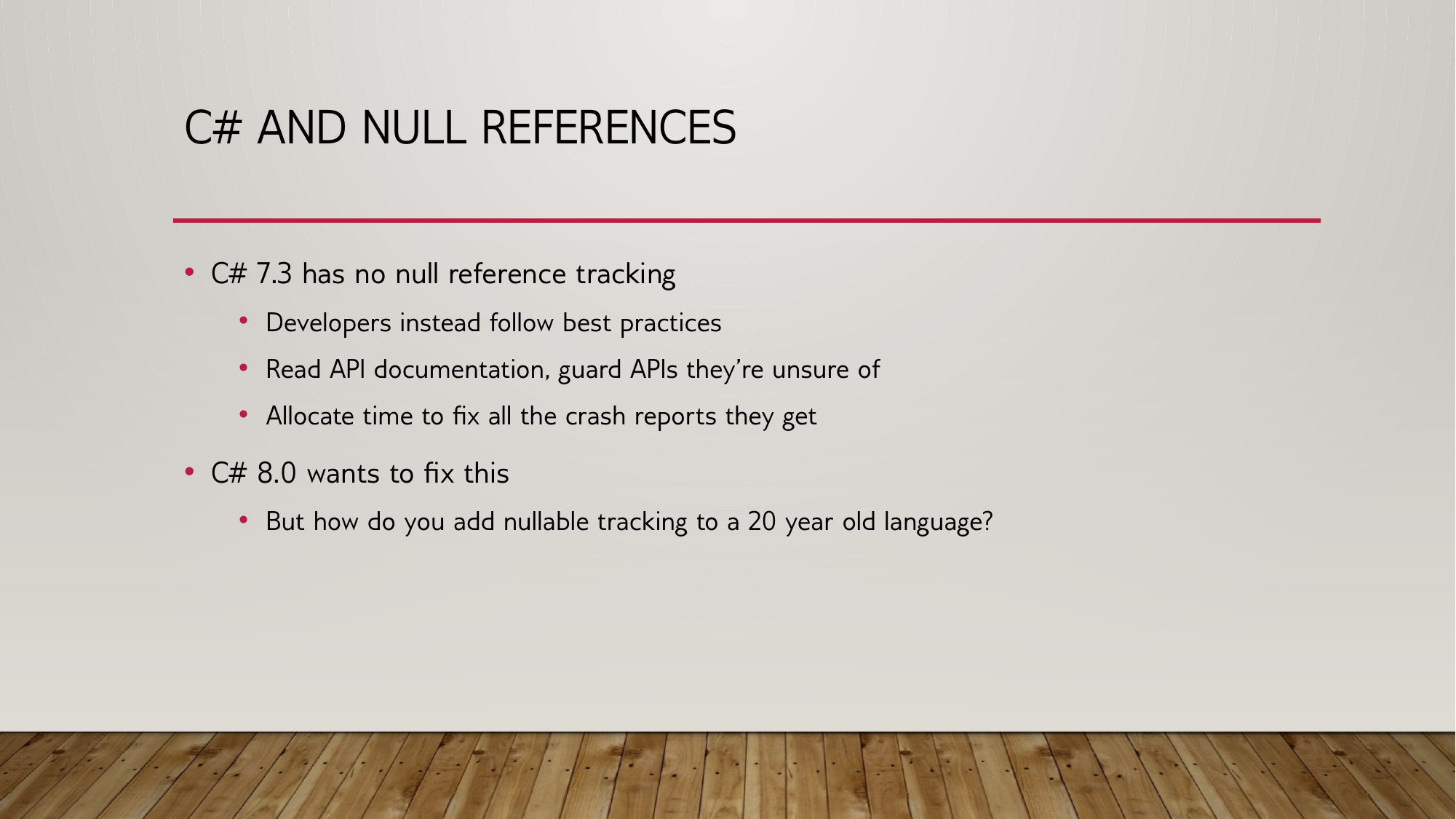

# C# and null references
C# 7.3 has no null reference tracking
Developers instead follow best practices
Read API documentation, guard APIs they’re unsure of
Allocate time to fix all the crash reports they get
C# 8.0 wants to fix this
But how do you add nullable tracking to a 20 year old language?